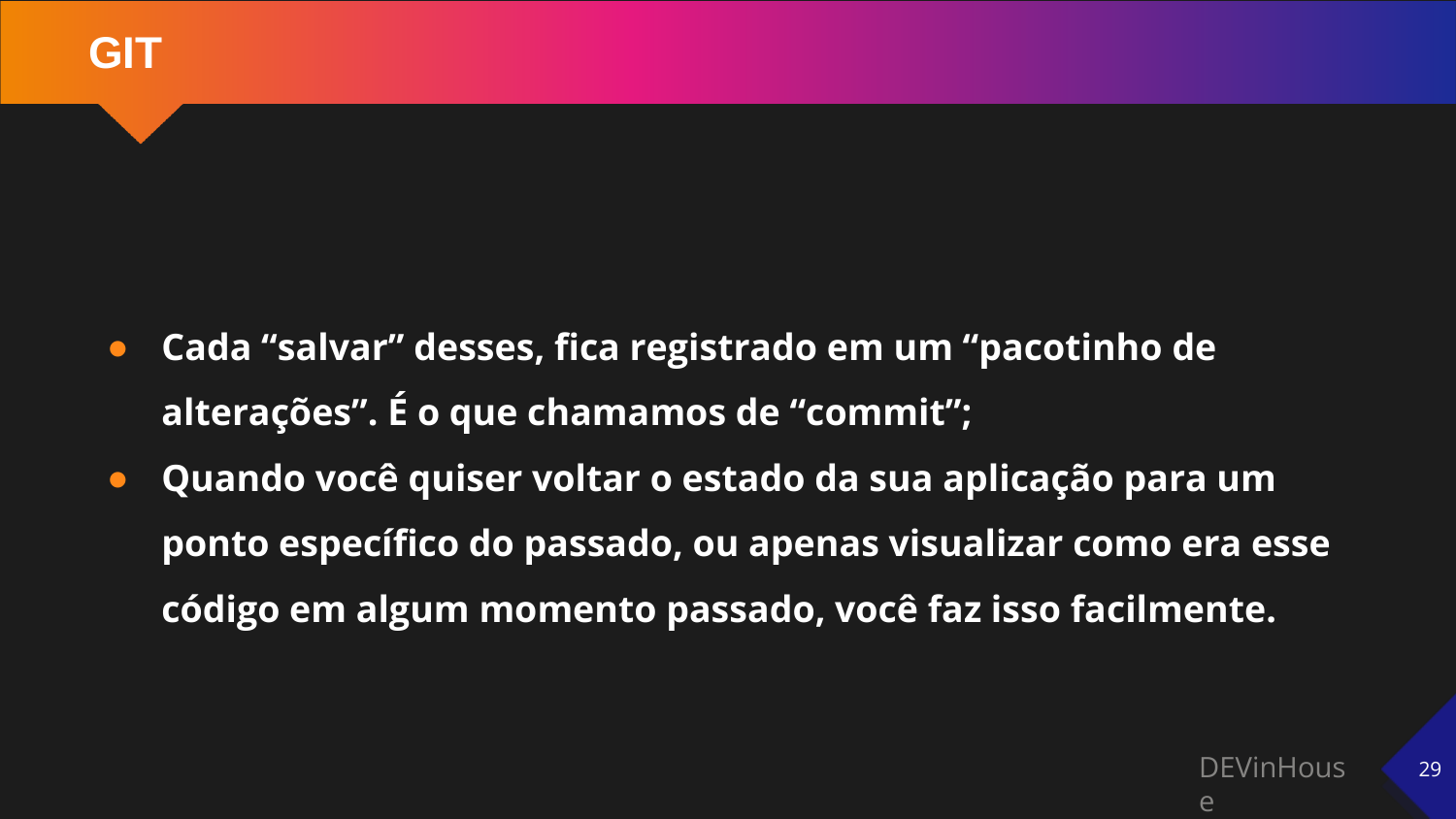

# GIT
Cada “salvar” desses, fica registrado em um “pacotinho de alterações”. É o que chamamos de “commit”;
Quando você quiser voltar o estado da sua aplicação para um ponto específico do passado, ou apenas visualizar como era esse código em algum momento passado, você faz isso facilmente.
29